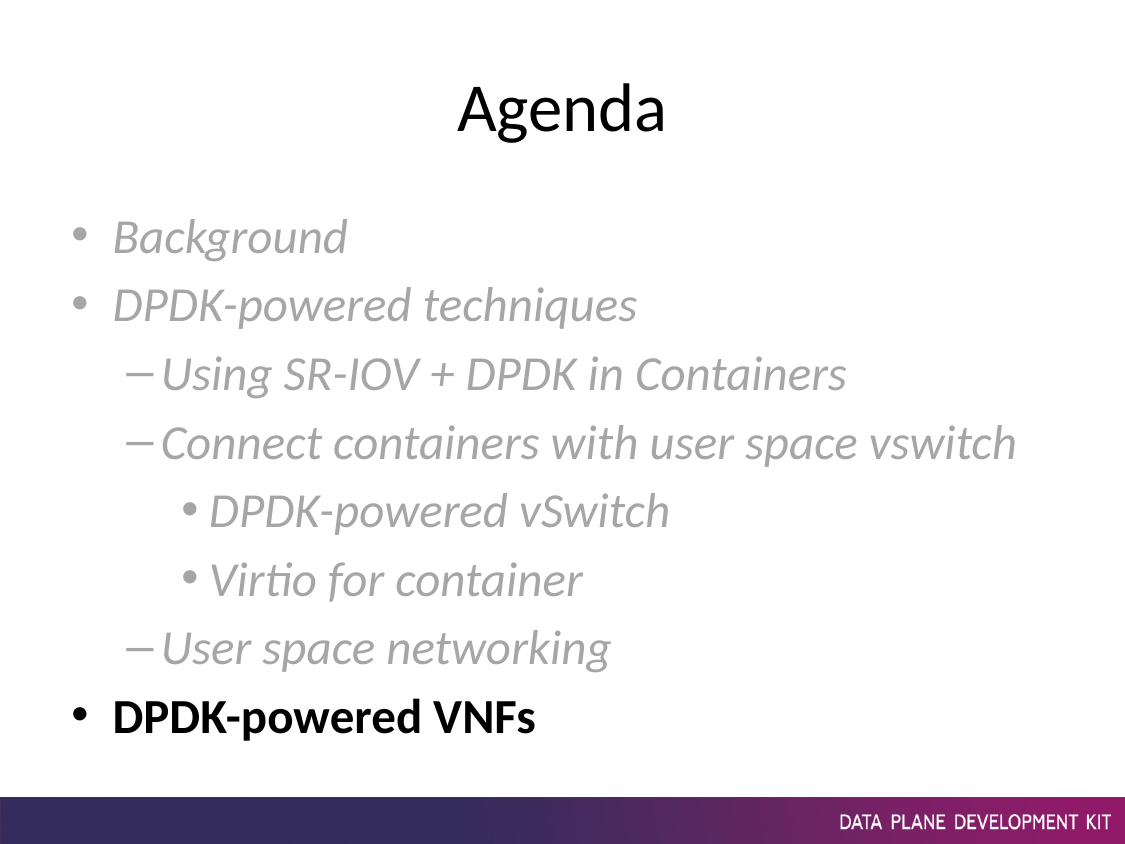

# Agenda
Background
DPDK-powered techniques
Using SR-IOV + DPDK in Containers
Connect containers with user space vswitch
DPDK-powered vSwitch
Virtio for container
User space networking
DPDK-powered VNFs